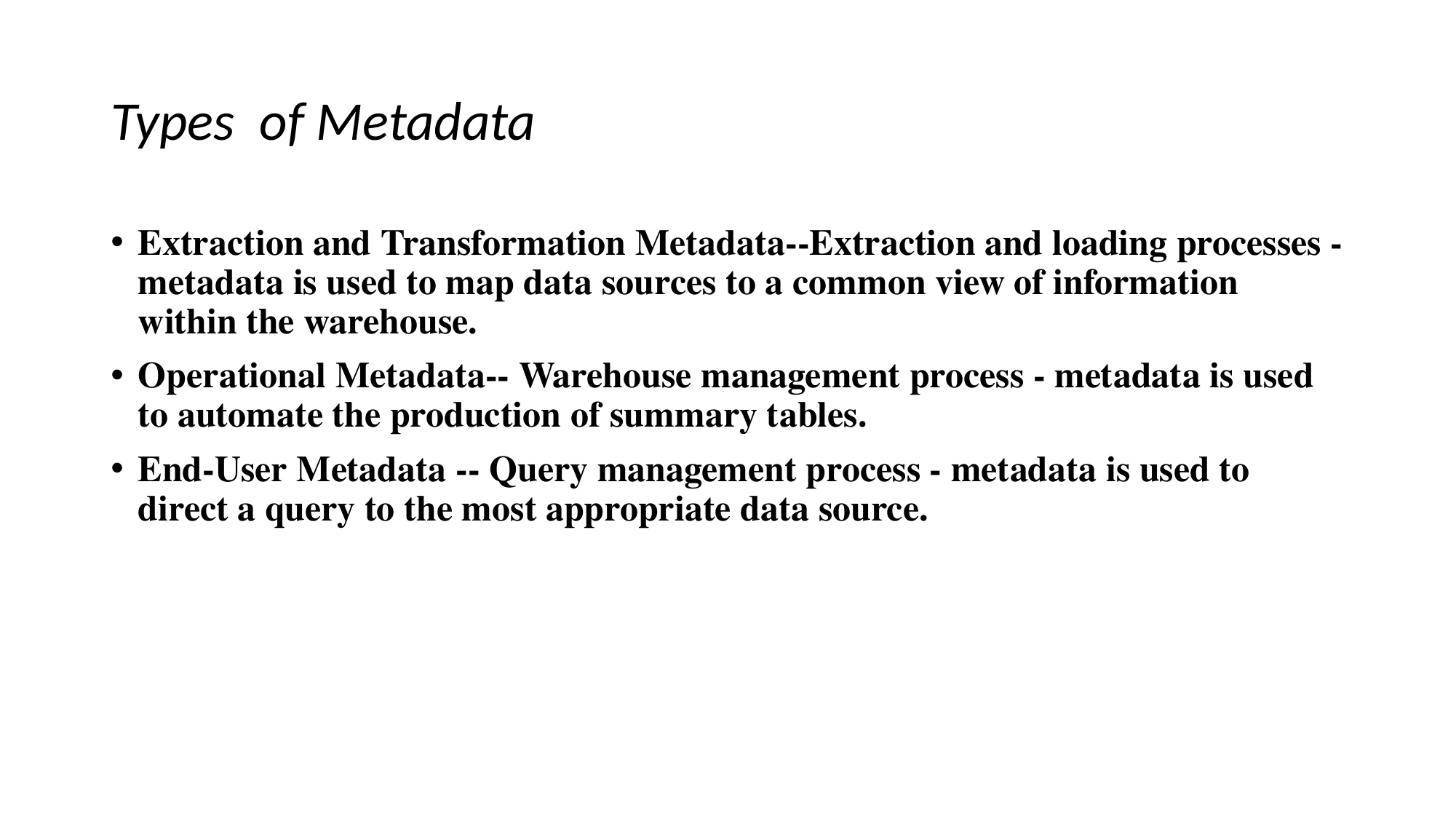

# Types  of Metadata
Extraction and Transformation Metadata--Extraction and loading processes - metadata is used to map data sources to a common view of information within the warehouse.
Operational Metadata-- Warehouse management process - metadata is used to automate the production of summary tables.
End-User Metadata -- Query management process - metadata is used to direct a query to the most appropriate data source.